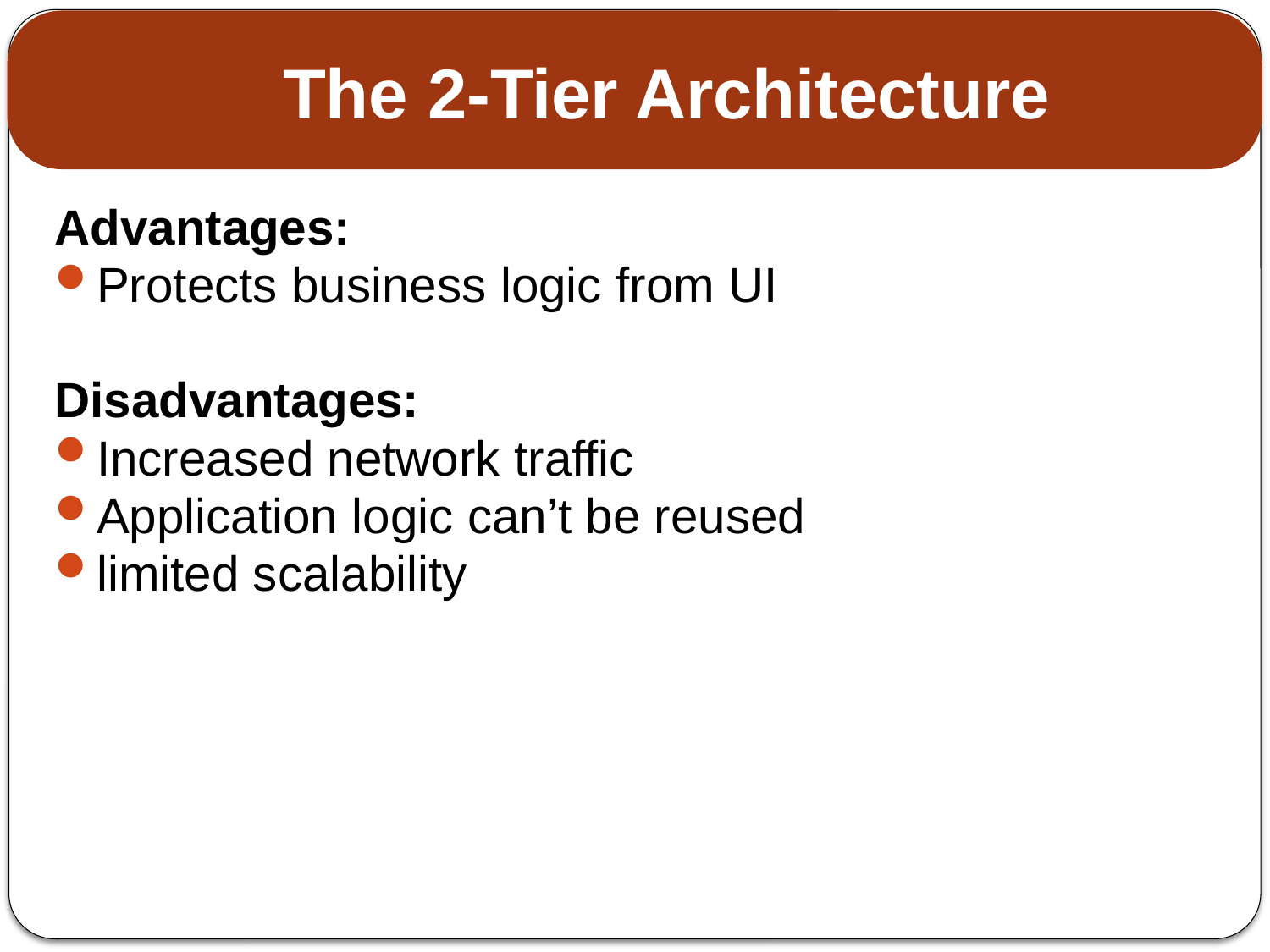

# The 2-Tier Architecture
Advantages:
Protects business logic from UI

Disadvantages:
Increased network traffic
Application logic can’t be reused
limited scalability